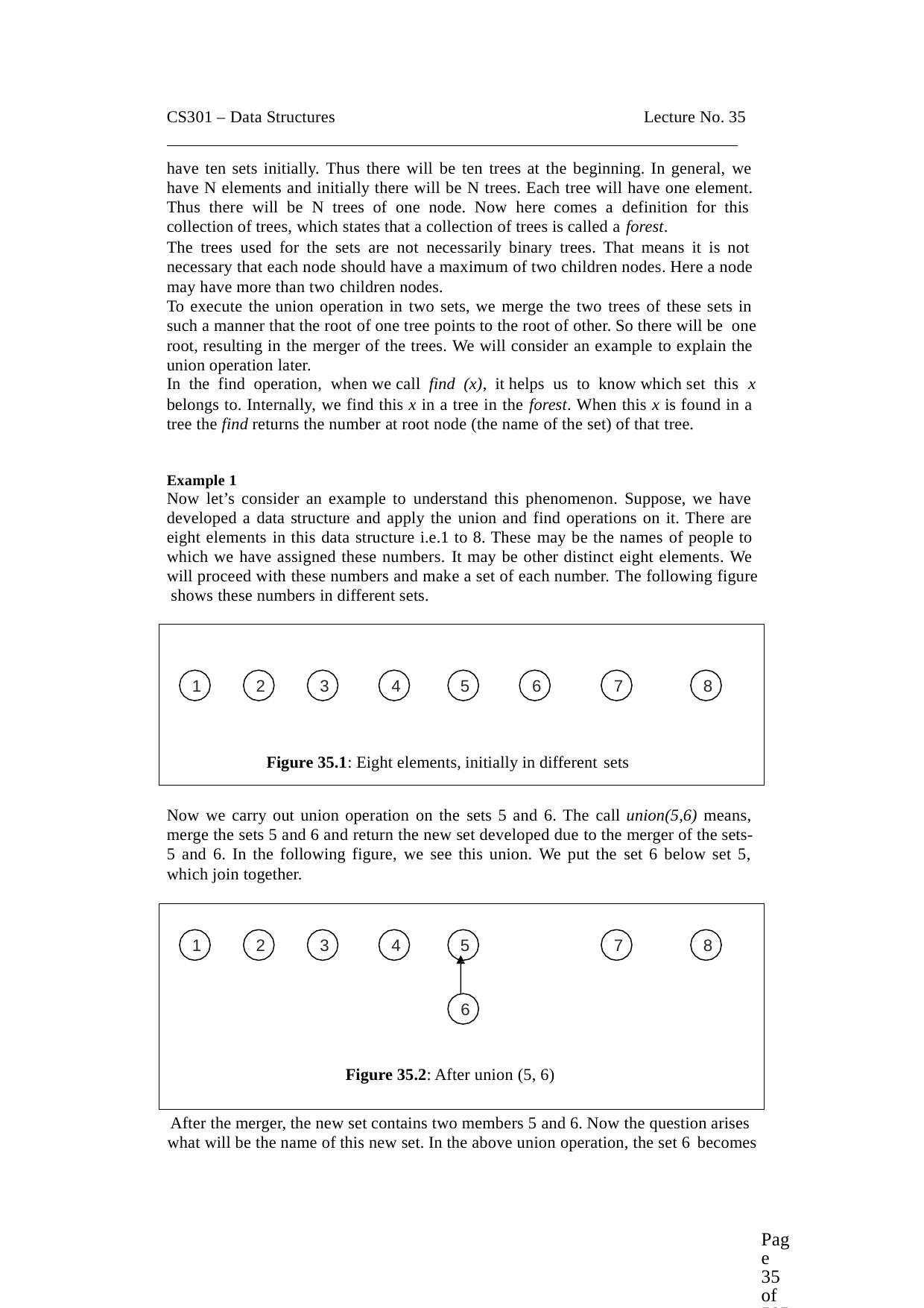

CS301 – Data Structures	Lecture No. 35

have ten sets initially. Thus there will be ten trees at the beginning. In general, we  have N elements and initially there will be N trees. Each tree will have one element.  Thus there will be N trees of one node. Now here comes a definition for this  collection of trees, which states that a collection of trees is called a forest.
The trees used for the sets are not necessarily binary trees. That means it is not  necessary that each node should have a maximum of two children nodes. Here a node  may have more than two children nodes.
To execute the union operation in two sets, we merge the two trees of these sets in  such a manner that the root of one tree points to the root of other. So there will be  one
root, resulting in the merger of the trees. We will consider an example to explain the  union operation later.
In  the  find  operation,  when we call  find  (x),  it helps  us  to  know which set  this  x
belongs to. Internally, we find this x in a tree in the forest. When this x is found in a  tree the find returns the number at root node (the name of the set) of that tree.

Example 1
Now let’s consider an example to understand this phenomenon. Suppose, we have  developed a data structure and apply the union and find operations on it. There are  eight elements in this data structure i.e.1 to 8. These may be the names of people to  which we have assigned these numbers. It may be other distinct eight elements. We  will proceed with these numbers and make a set of each number. The following figure  shows these numbers in different sets.

1
2
3
4
5
6
7
8
Figure 35.1: Eight elements, initially in different sets

Now we carry out union operation on the sets 5 and 6. The call union(5,6) means,  merge the sets 5 and 6 and return the new set developed due to the merger of the sets-  5 and 6. In the following figure, we see this union. We put the set 6 below set 5,  which join together.

1
2
3
4
5
7
8

6

Figure 35.2: After union (5, 6)

After the merger, the new set contains two members 5 and 6. Now the question arises  what will be the name of this new set. In the above union operation, the set 6 becomes

Page 35 of 505